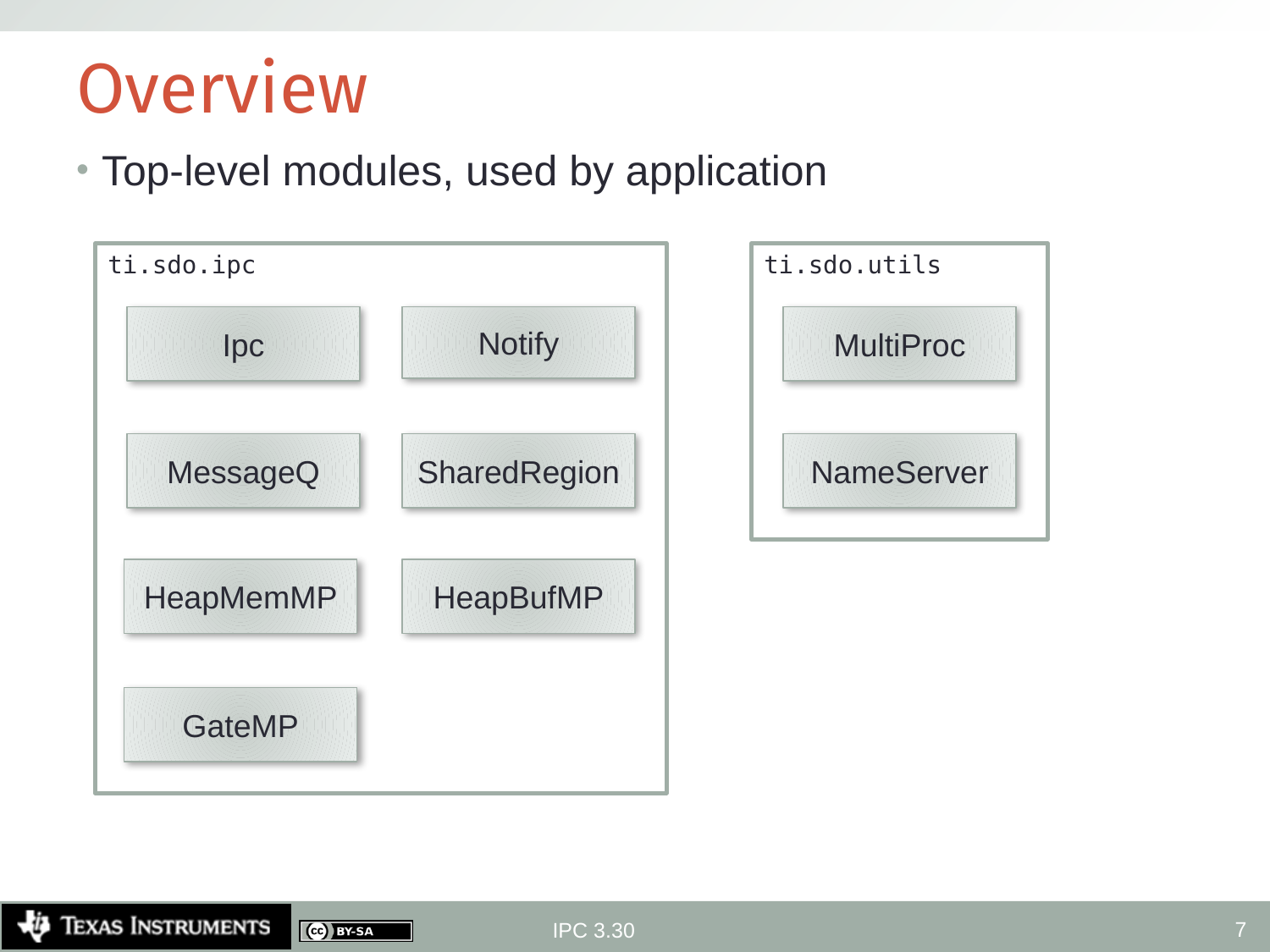

# Overview
Top-level modules, used by application
ti.sdo.ipc
ti.sdo.utils
Notify
Ipc
MultiProc
MessageQ
SharedRegion
NameServer
HeapMemMP
HeapBufMP
GateMP
7
IPC 3.30